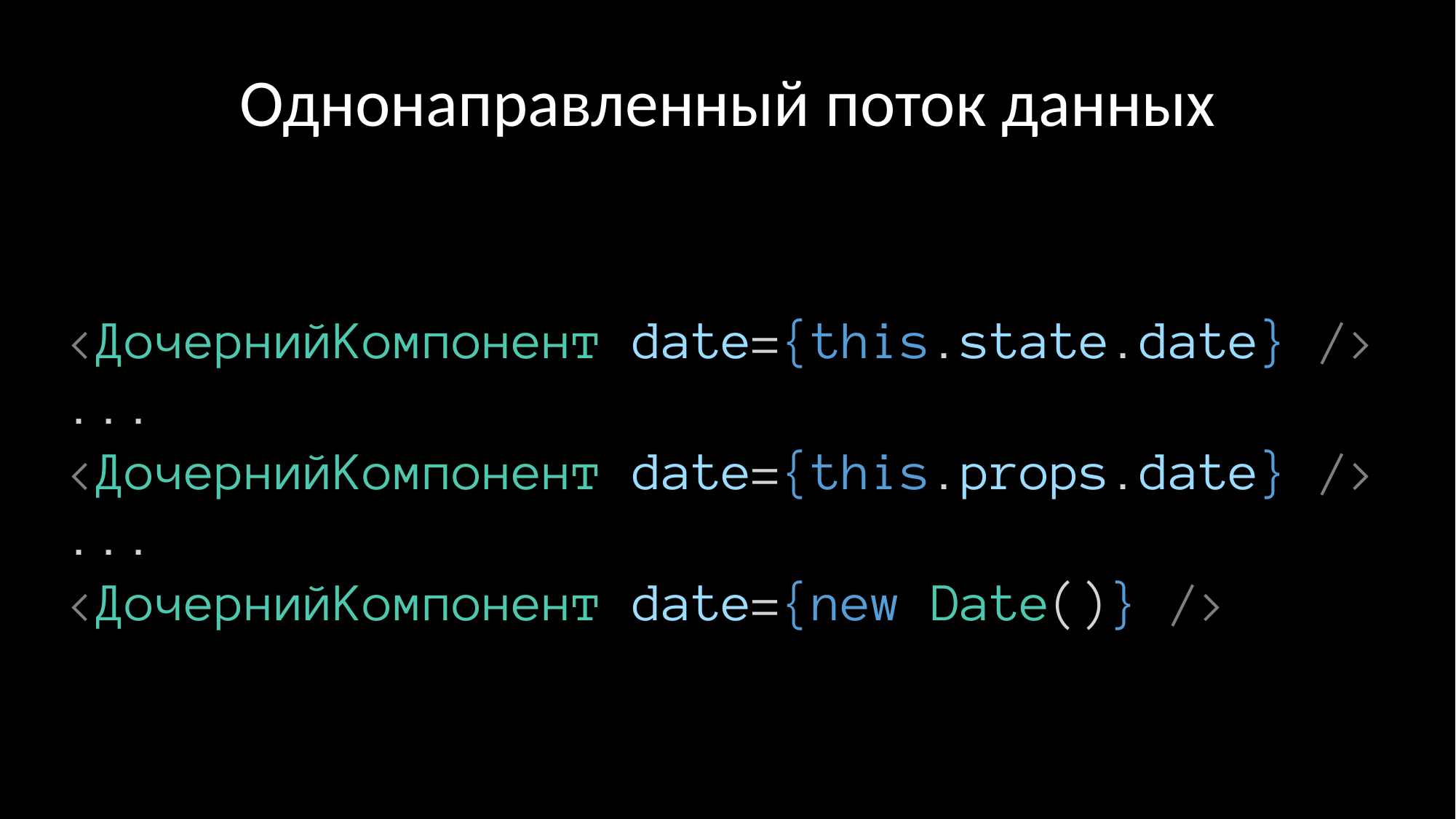

Однонаправленный поток данных
<ДочернийКомпонент date={this.state.date} />
...
<ДочернийКомпонент date={this.props.date} />
...
<ДочернийКомпонент date={new Date()} />